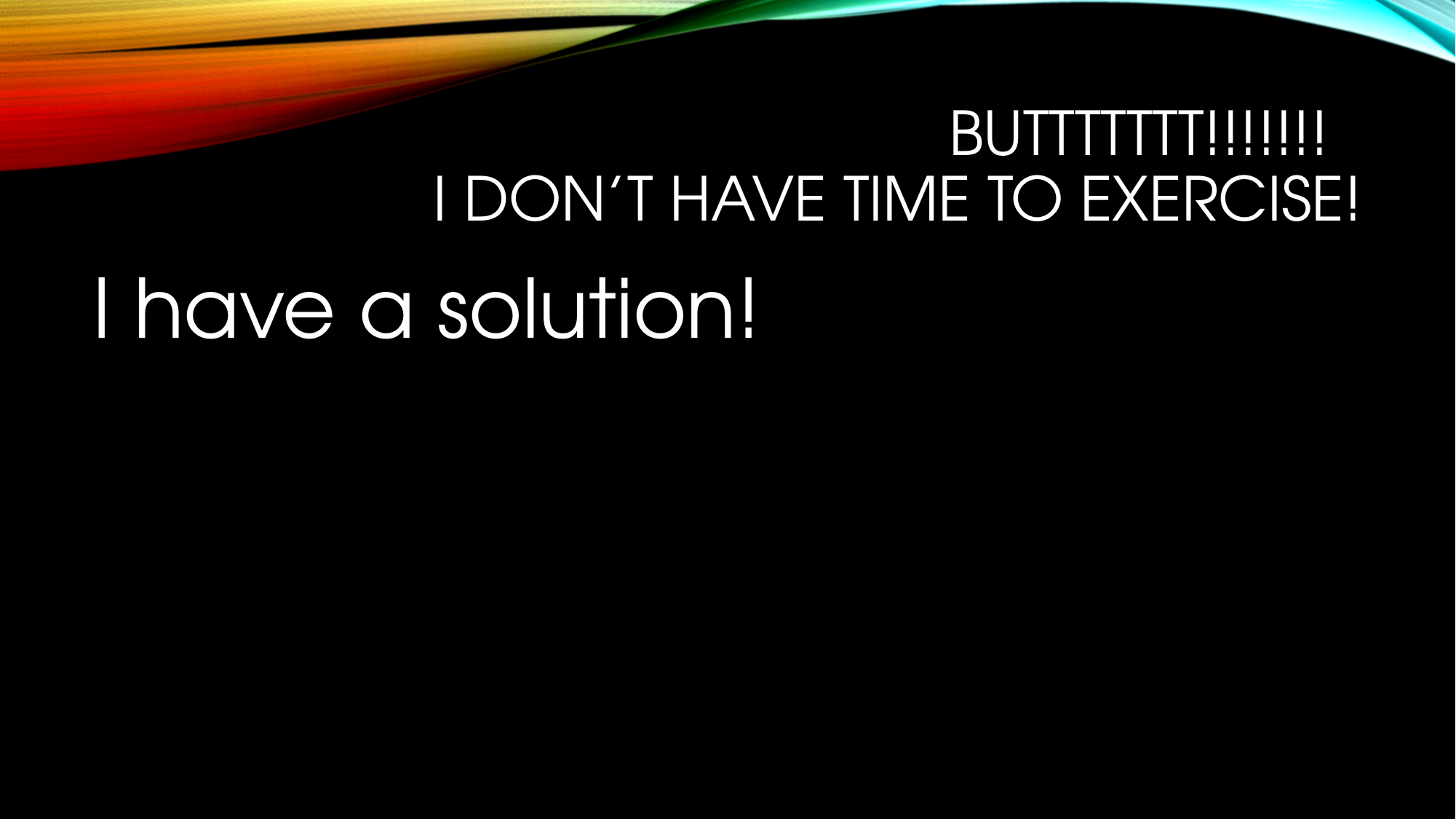

# BuTTTTTTT!!!!!!! I don’t have time to exercise!
I have a solution!